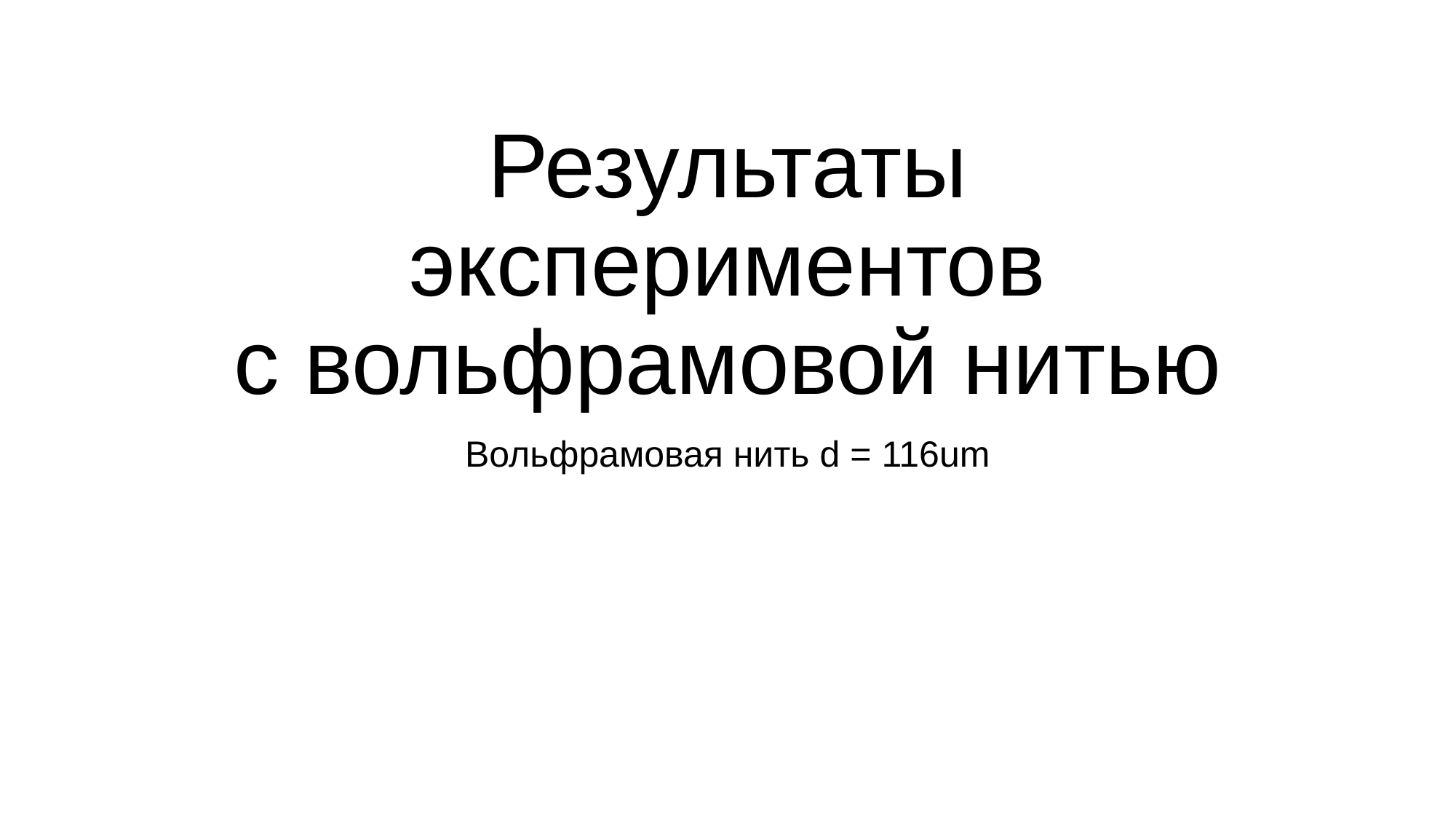

# Результаты экспериментов с вольфрамовой нитью
Вольфрамовая нить d = 116um